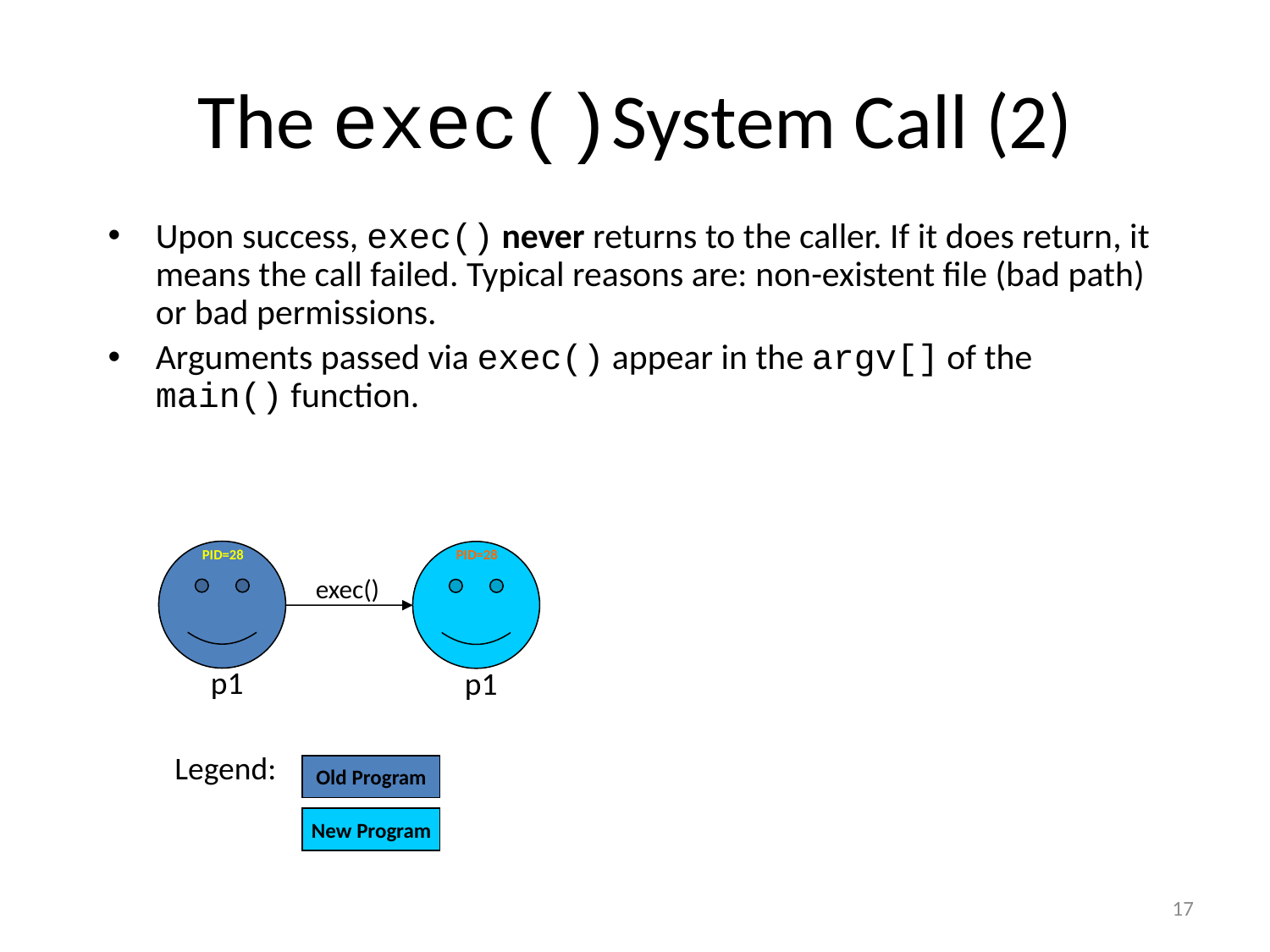

# The exec()System Call (2)
Upon success, exec() never returns to the caller. If it does return, it means the call failed. Typical reasons are: non-existent file (bad path) or bad permissions.
Arguments passed via exec() appear in the argv[] of the main() function.
PID=28

p1
PID=28

p1
exec()

Legend:
Old Program
New Program
17